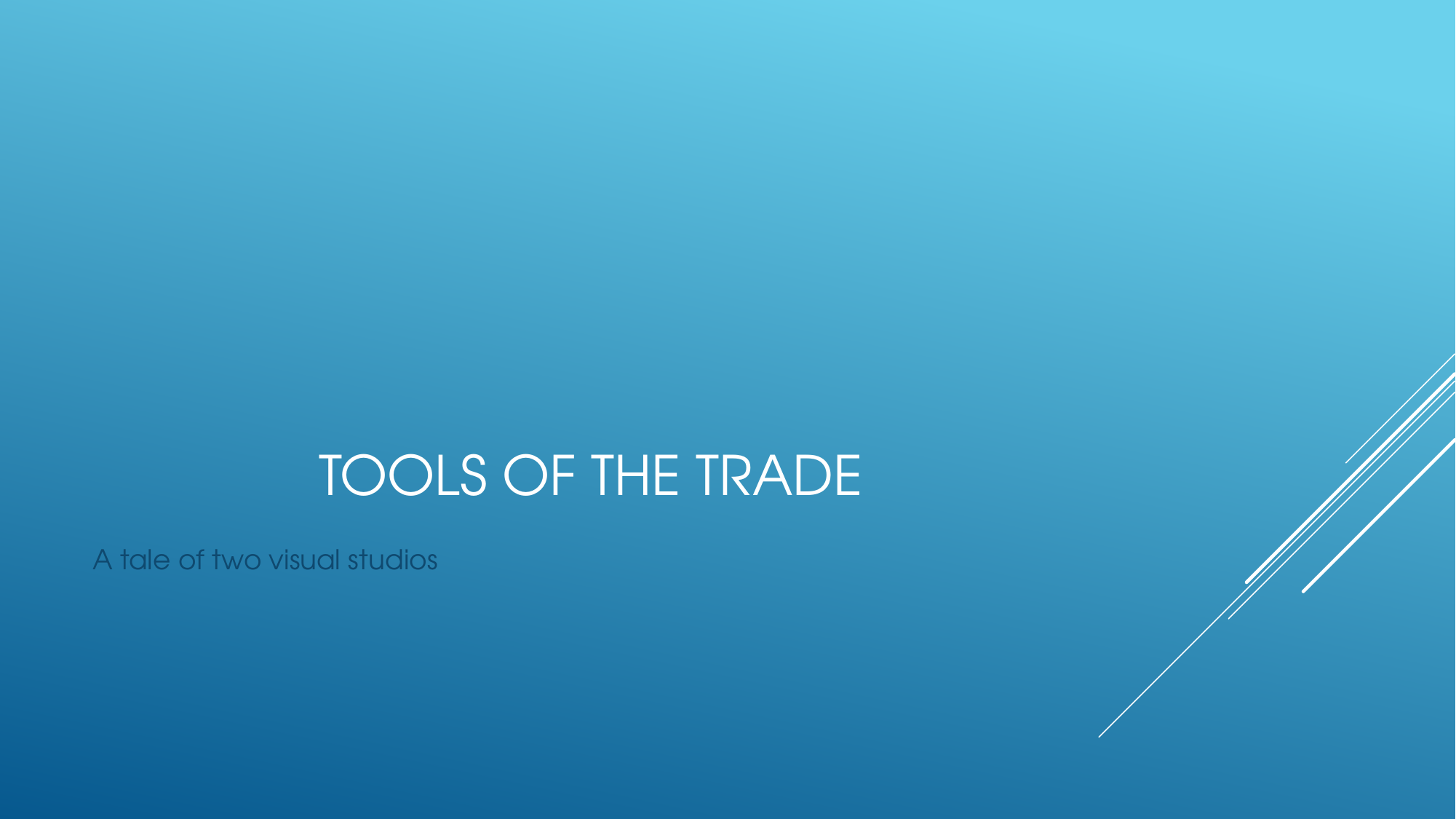

# Tools of the Trade
A tale of two visual studios